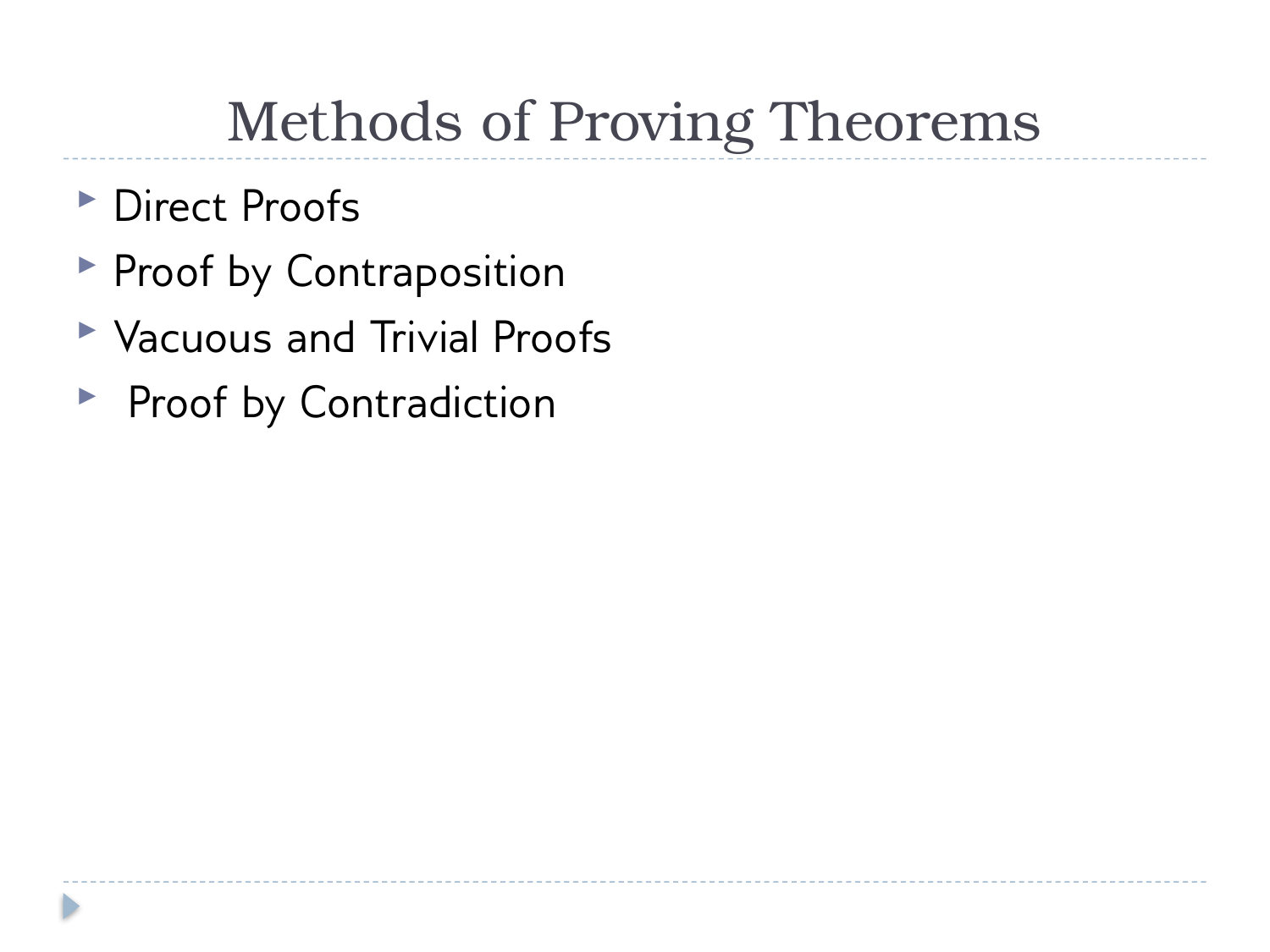

# Methods of Proving Theorems
Direct Proofs
Proof by Contraposition
Vacuous and Trivial Proofs
 Proof by Contradiction